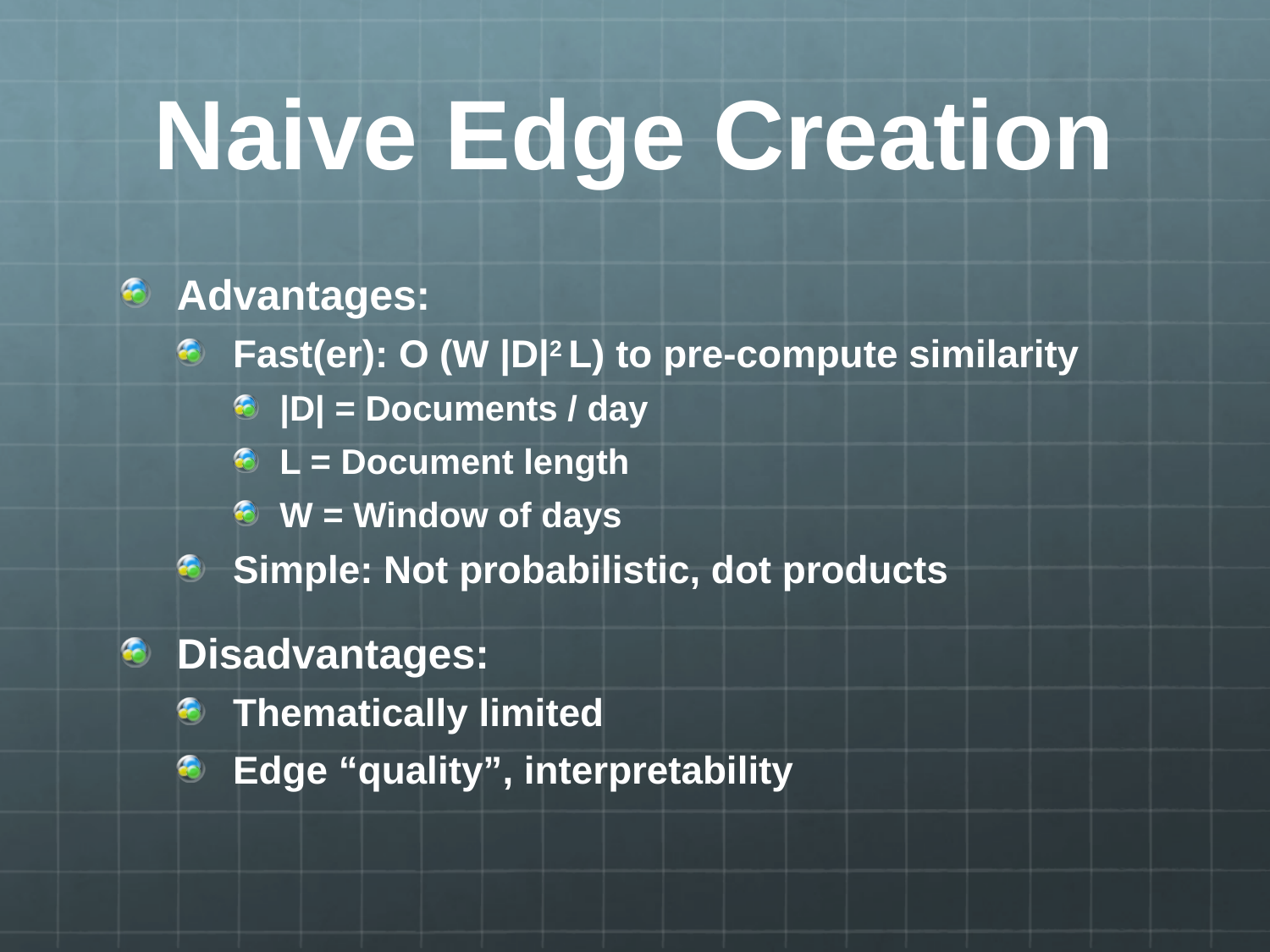

# Naive Edge Creation
Advantages:
Fast(er): O (W |D|2 L) to pre-compute similarity
|D| = Documents / day
L = Document length
W = Window of days
Simple: Not probabilistic, dot products
Disadvantages:
Thematically limited
Edge “quality”, interpretability